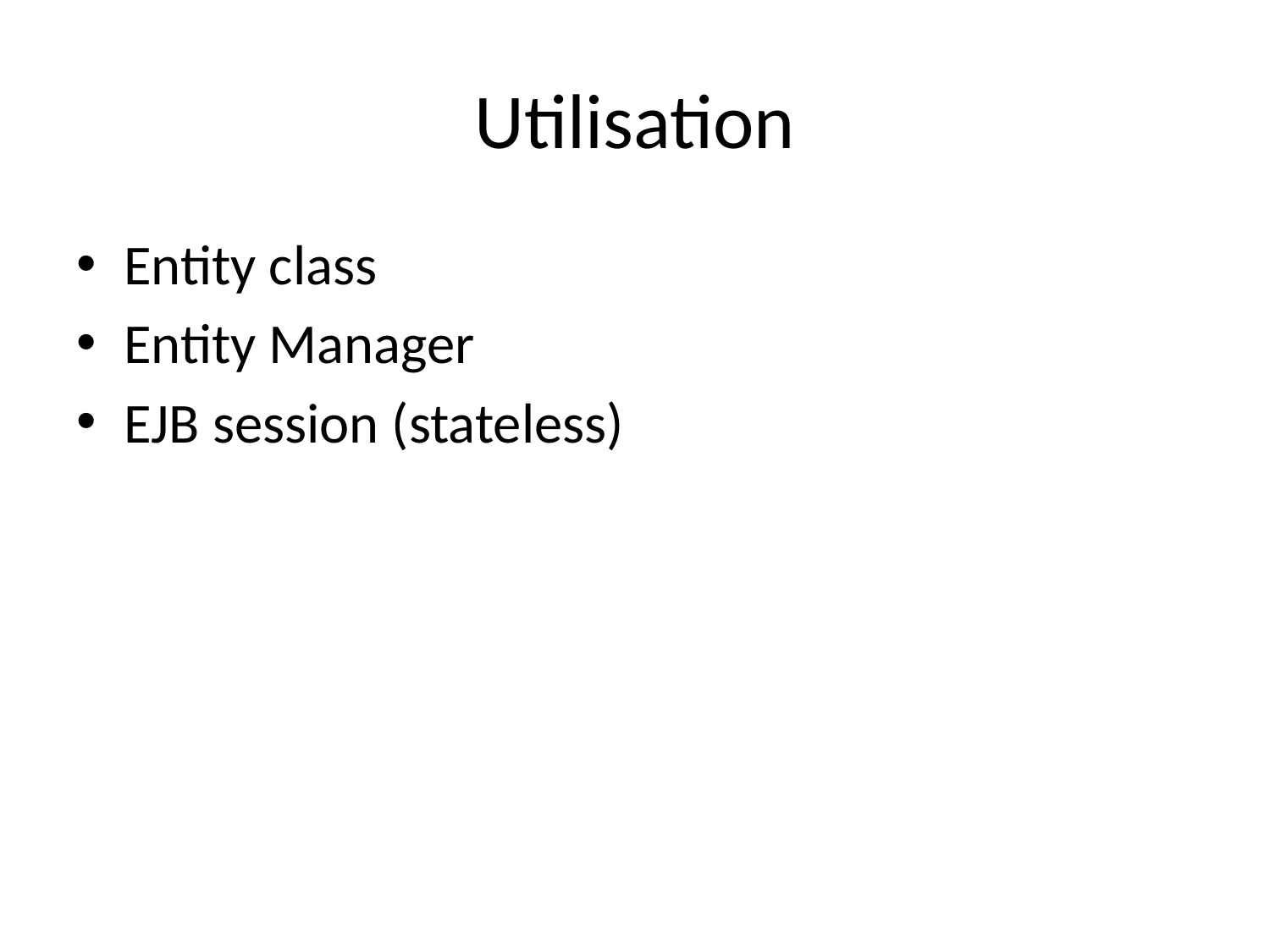

# Utilisation
Entity class
Entity Manager
EJB session (stateless)